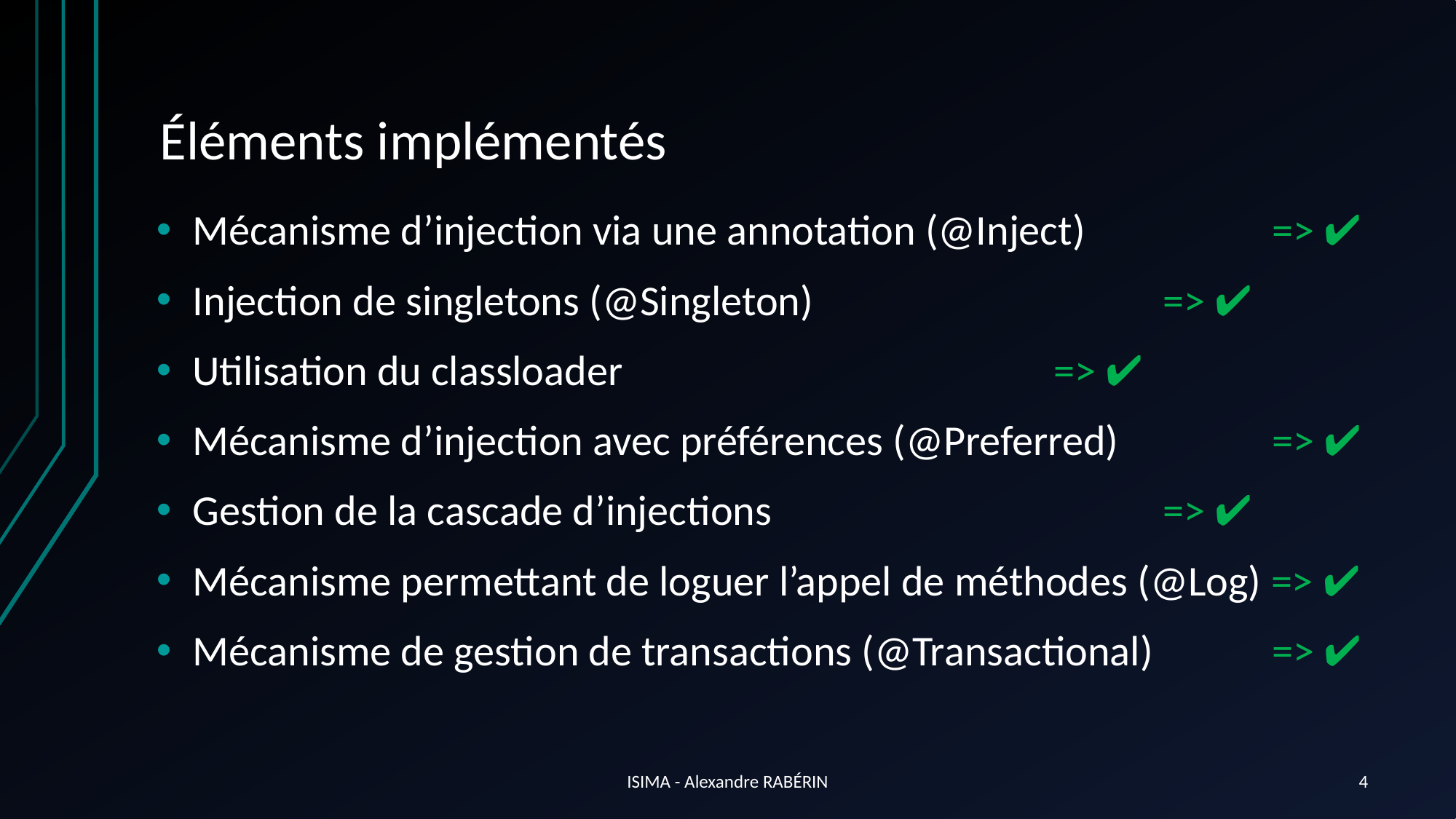

# Éléments implémentés
Mécanisme d’injection via une annotation (@Inject)	          => ✔
Injection de singletons (@Singleton)			          => ✔
Utilisation du classloader				          => ✔
Mécanisme d’injection avec préférences (@Preferred) 	          => ✔
Gestion de la cascade d’injections 			          => ✔
Mécanisme permettant de loguer l’appel de méthodes (@Log) => ✔
Mécanisme de gestion de transactions (@Transactional)	          => ✔
ISIMA - Alexandre RABÉRIN
4